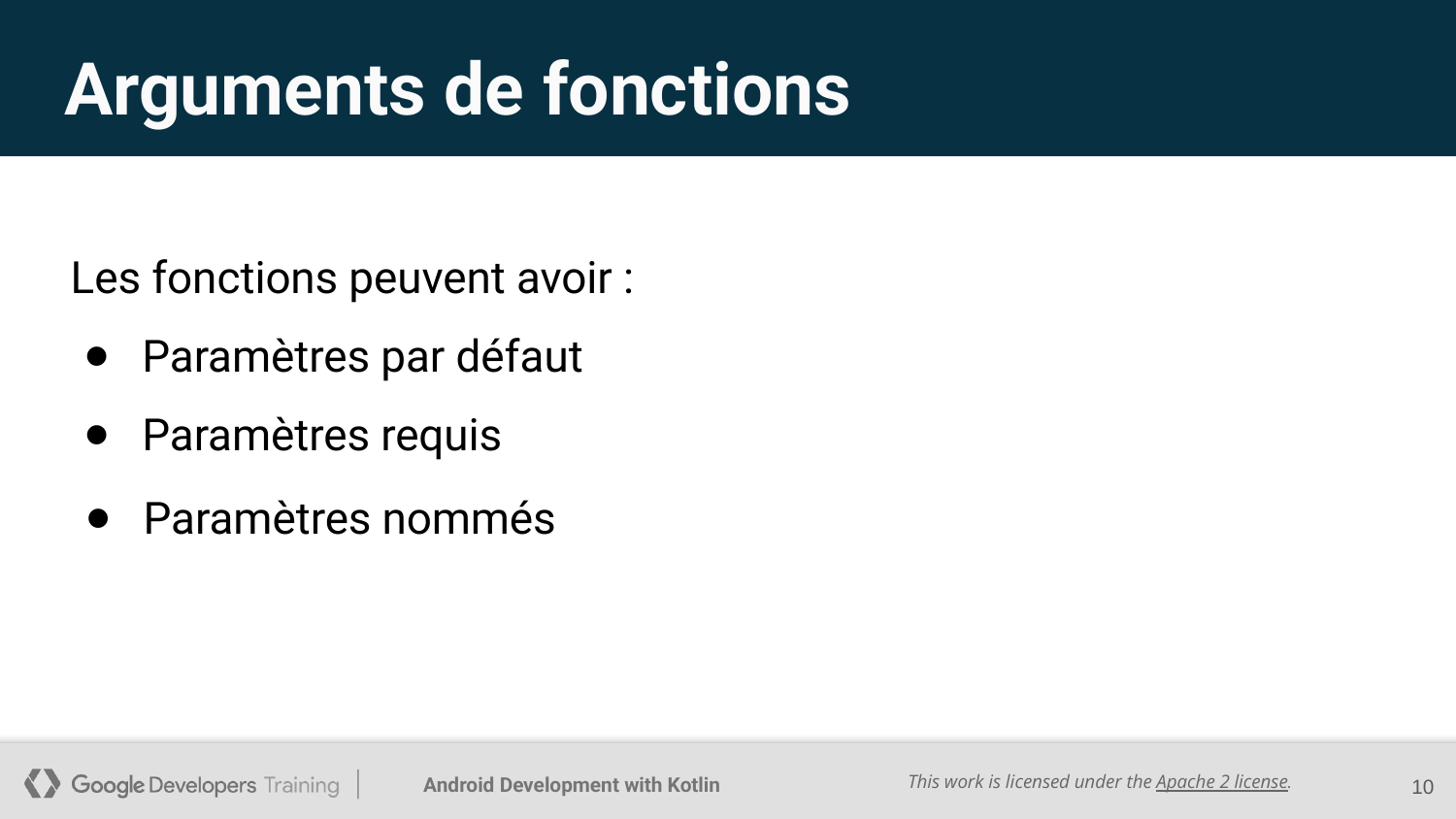

# Arguments de fonctions
Les fonctions peuvent avoir :
Paramètres par défaut
Paramètres requis
Paramètres nommés
10